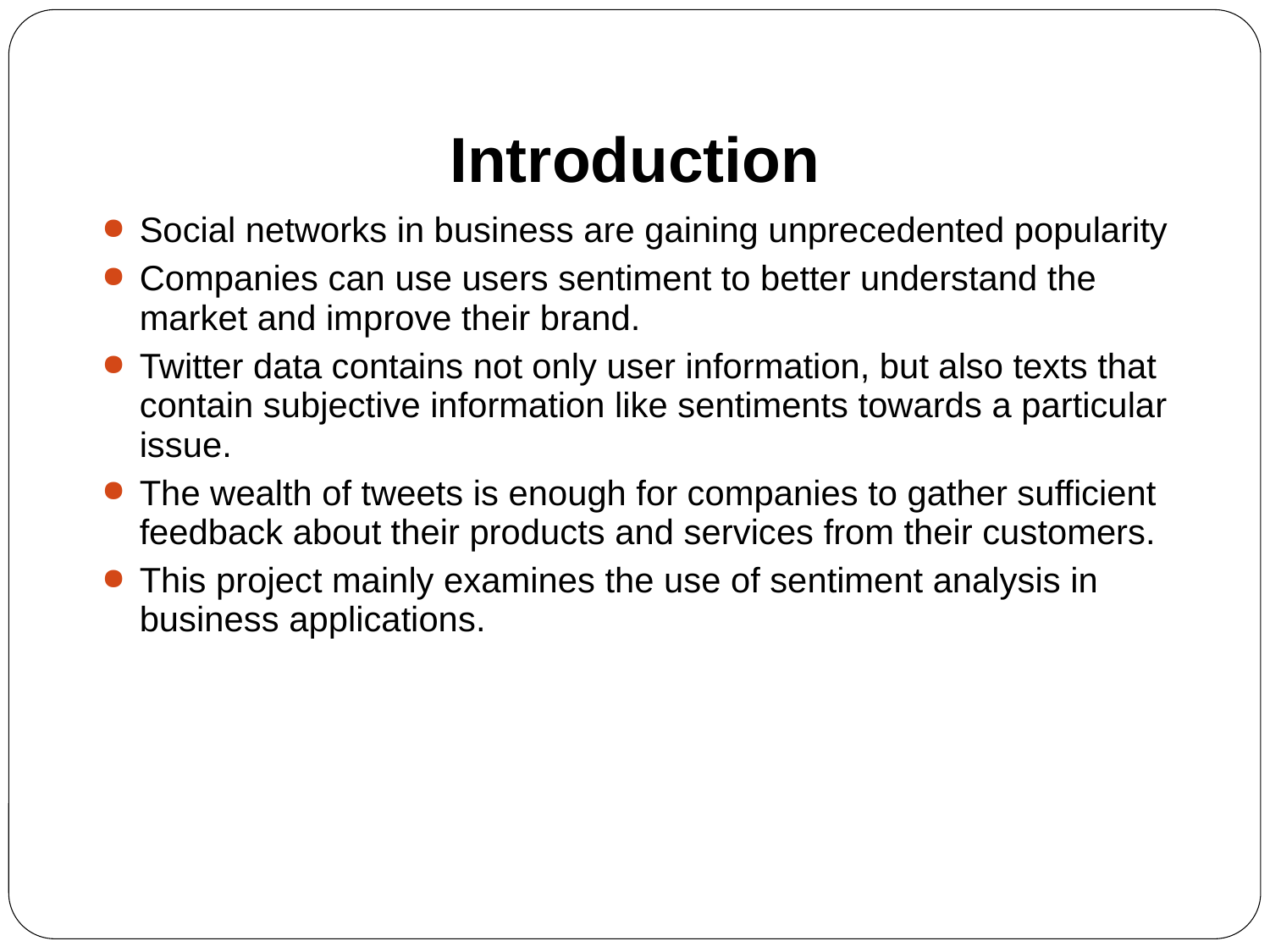

Introduction
Social networks in business are gaining unprecedented popularity
Companies can use users sentiment to better understand the market and improve their brand.
Twitter data contains not only user information, but also texts that contain subjective information like sentiments towards a particular issue.
The wealth of tweets is enough for companies to gather sufficient feedback about their products and services from their customers.
This project mainly examines the use of sentiment analysis in business applications.
3